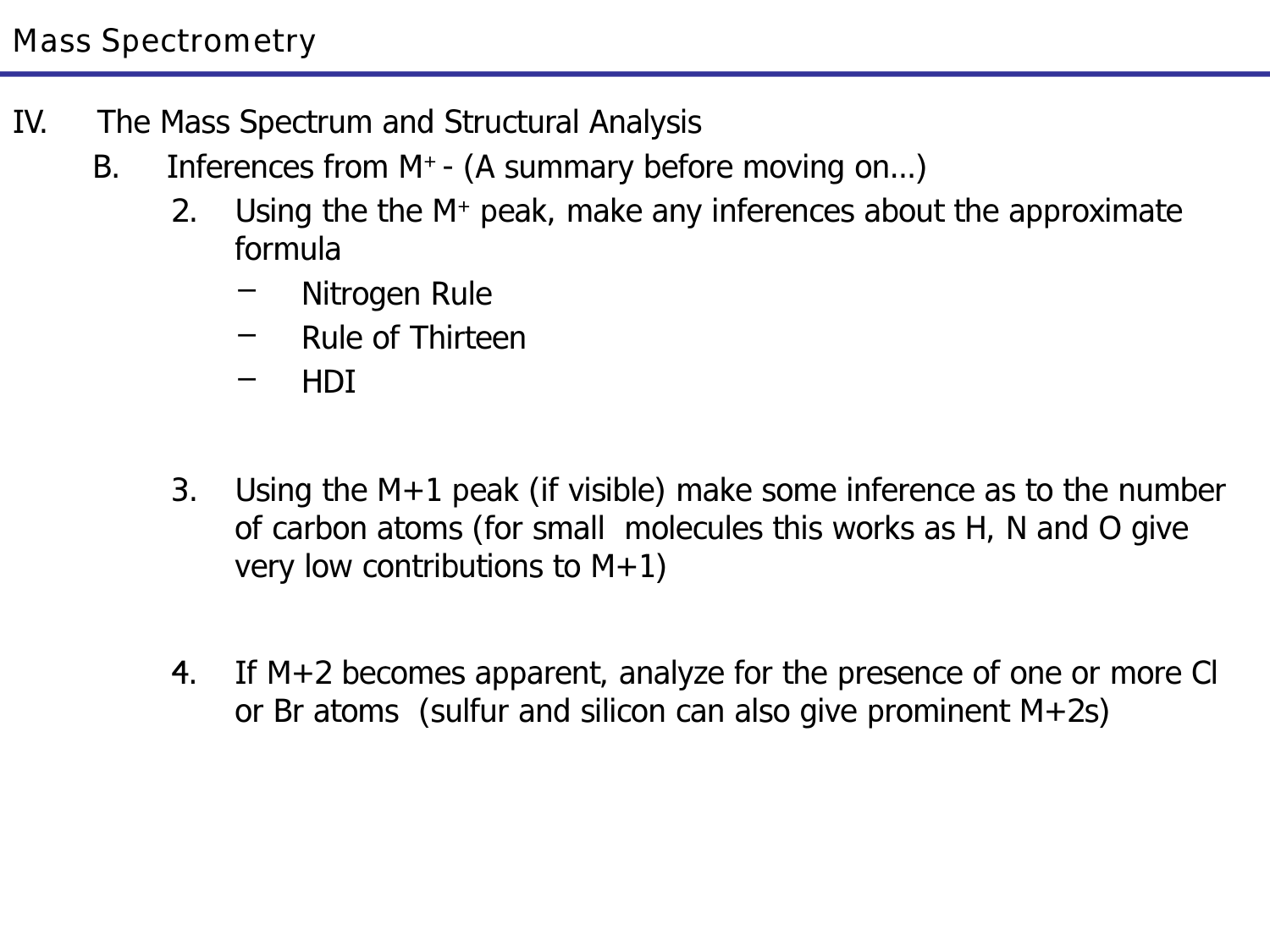

# Mass Spectrometry
The Mass Spectrum and Structural Analysis
Inferences from M+ - (A summary before moving on…)
Using the the M+ peak, make any inferences about the approximate formula
Nitrogen Rule
Rule of Thirteen
HDI

Using the M+1 peak (if visible) make some inference as to the number of carbon atoms (for small  molecules this works as H, N and O give very low contributions to M+1)

If M+2 becomes apparent, analyze for the presence of one or more Cl or Br atoms  (sulfur and silicon can also give prominent M+2s)